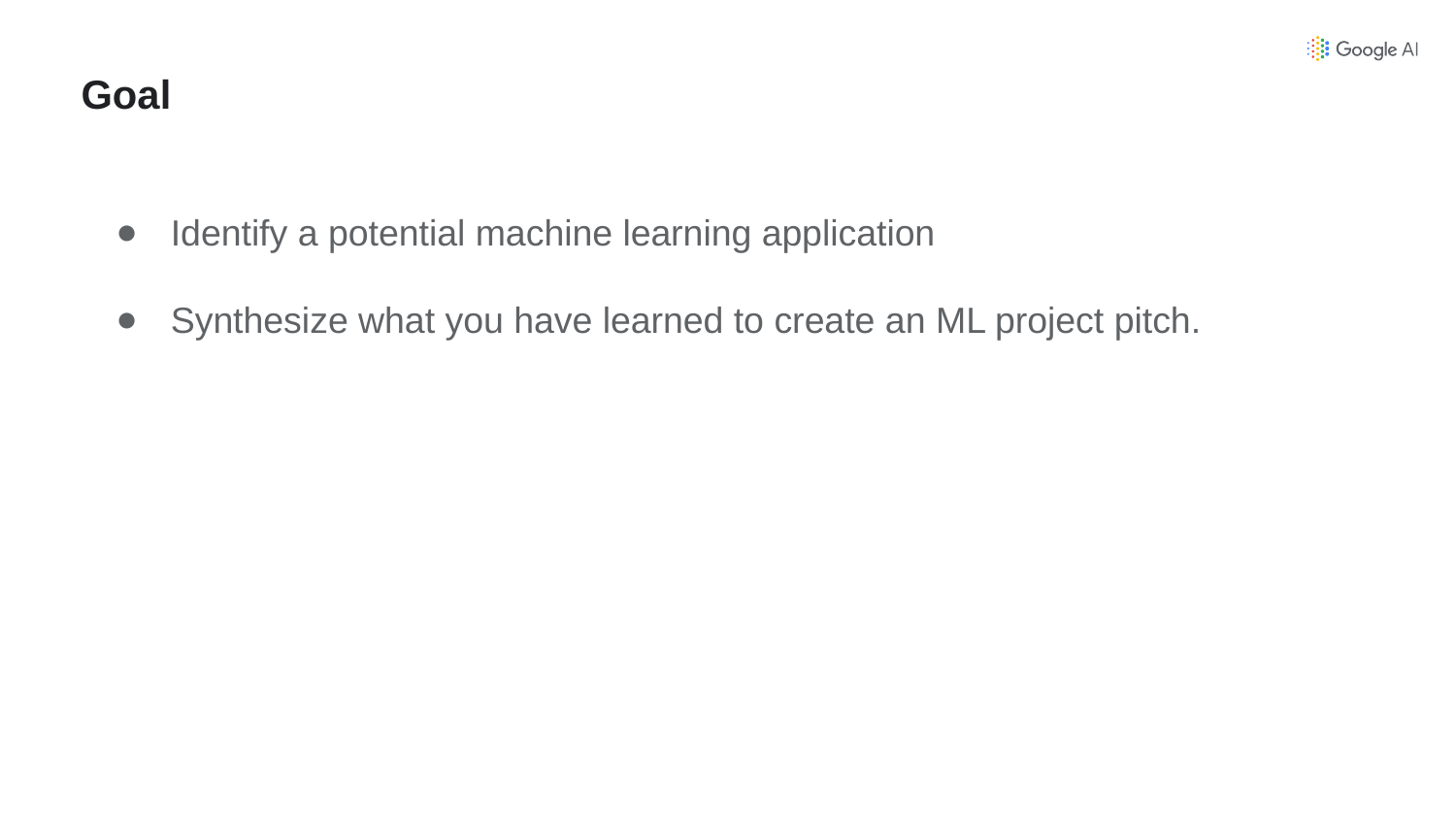

# Goal
Identify a potential machine learning application
Synthesize what you have learned to create an ML project pitch.